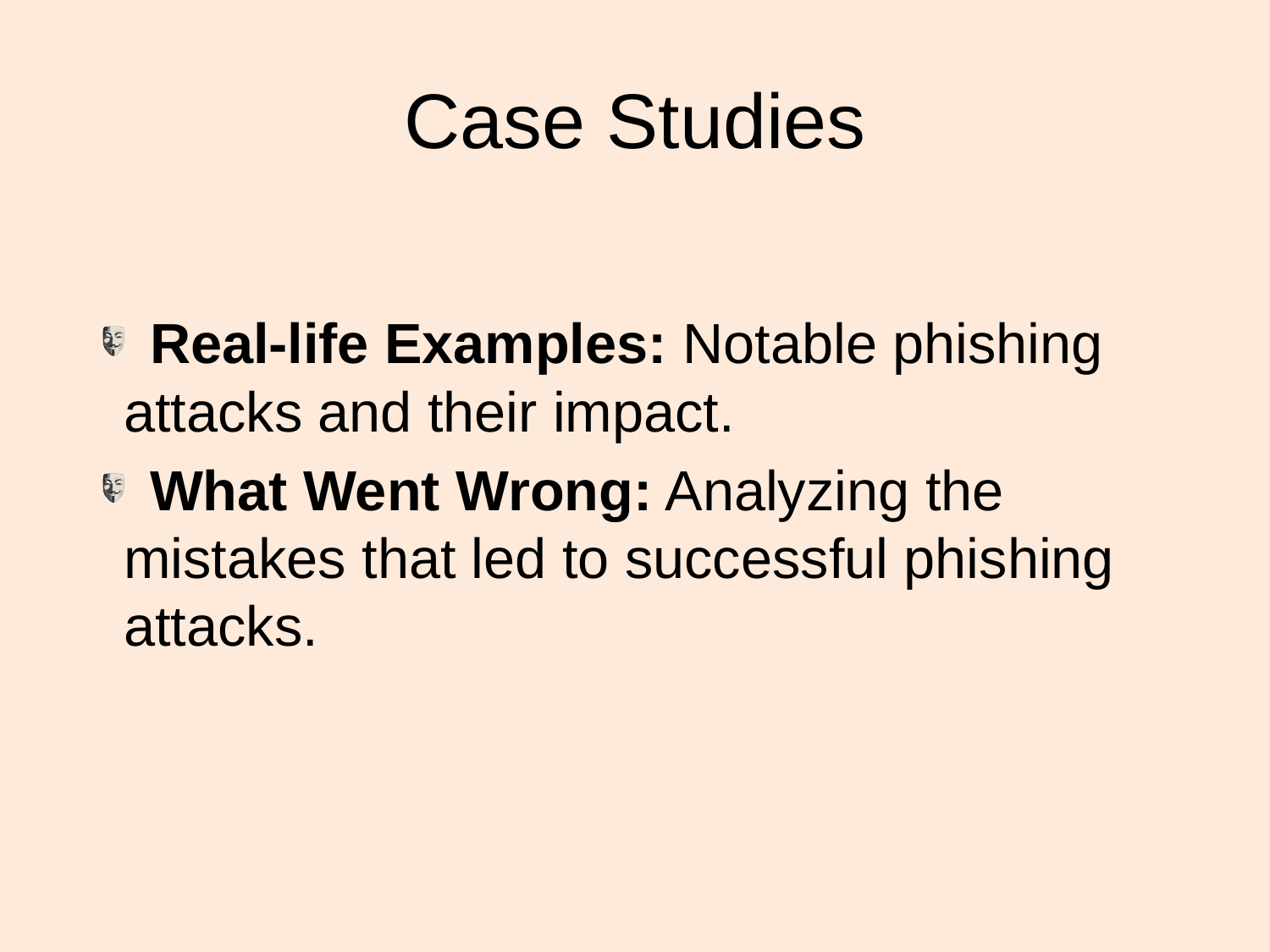

# Case Studies

Real-life Examples: Notable phishing attacks and their impact.
What Went Wrong: Analyzing the mistakes that led to successful phishing attacks.